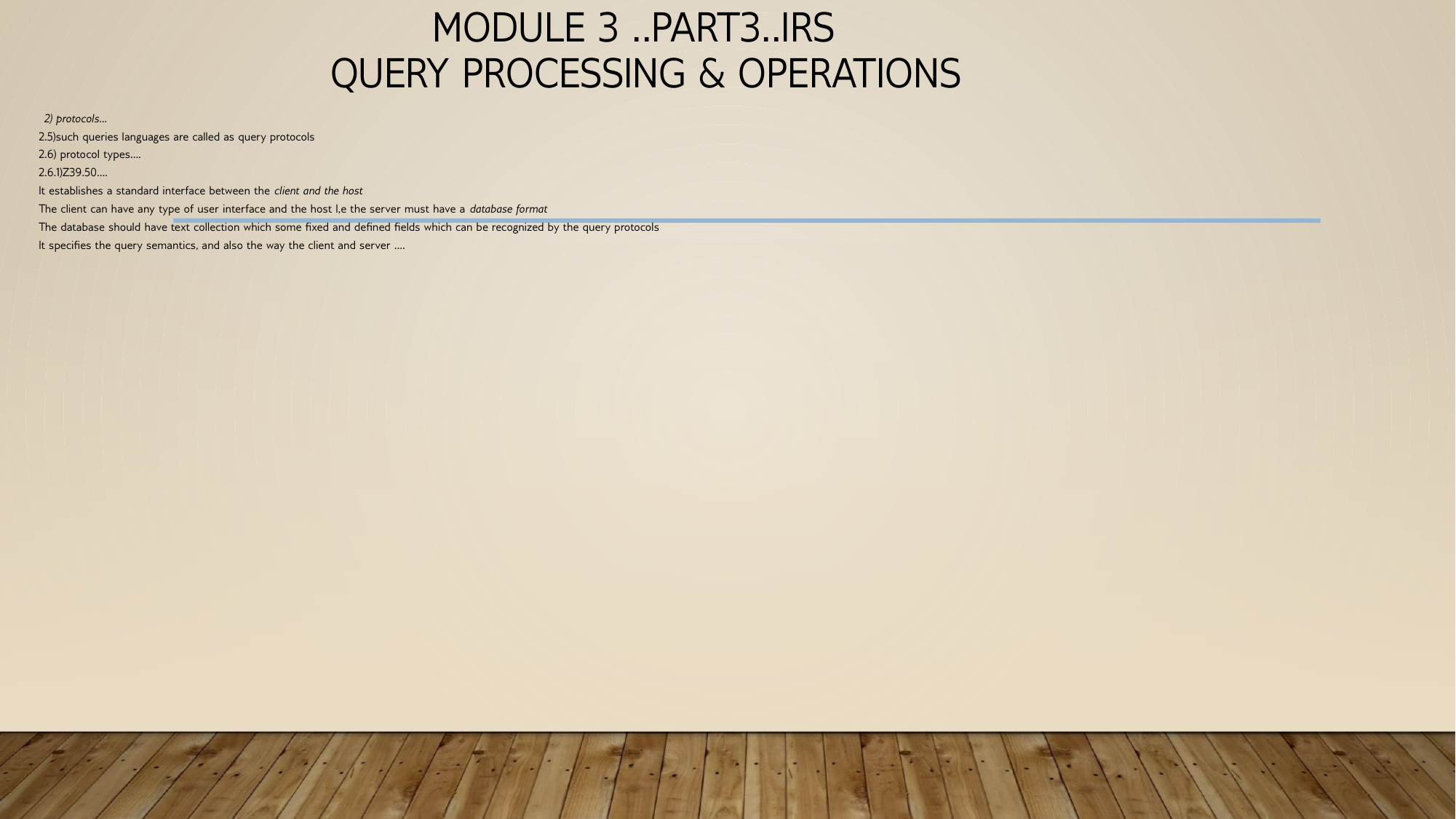

# MODULE 3 ..PART3..IRS QUERY PROCESSING & OPERATIONS
   2) protocols…
2.5)such queries languages are called as query protocols
2.6) protocol types….
2.6.1)Z39.50….
It establishes a standard interface between the client and the host
The client can have any type of user interface and the host I,e the server must have a database format
The database should have text collection which some fixed and defined fields which can be recognized by the query protocols
It specifies the query semantics, and also the way the client and server ….